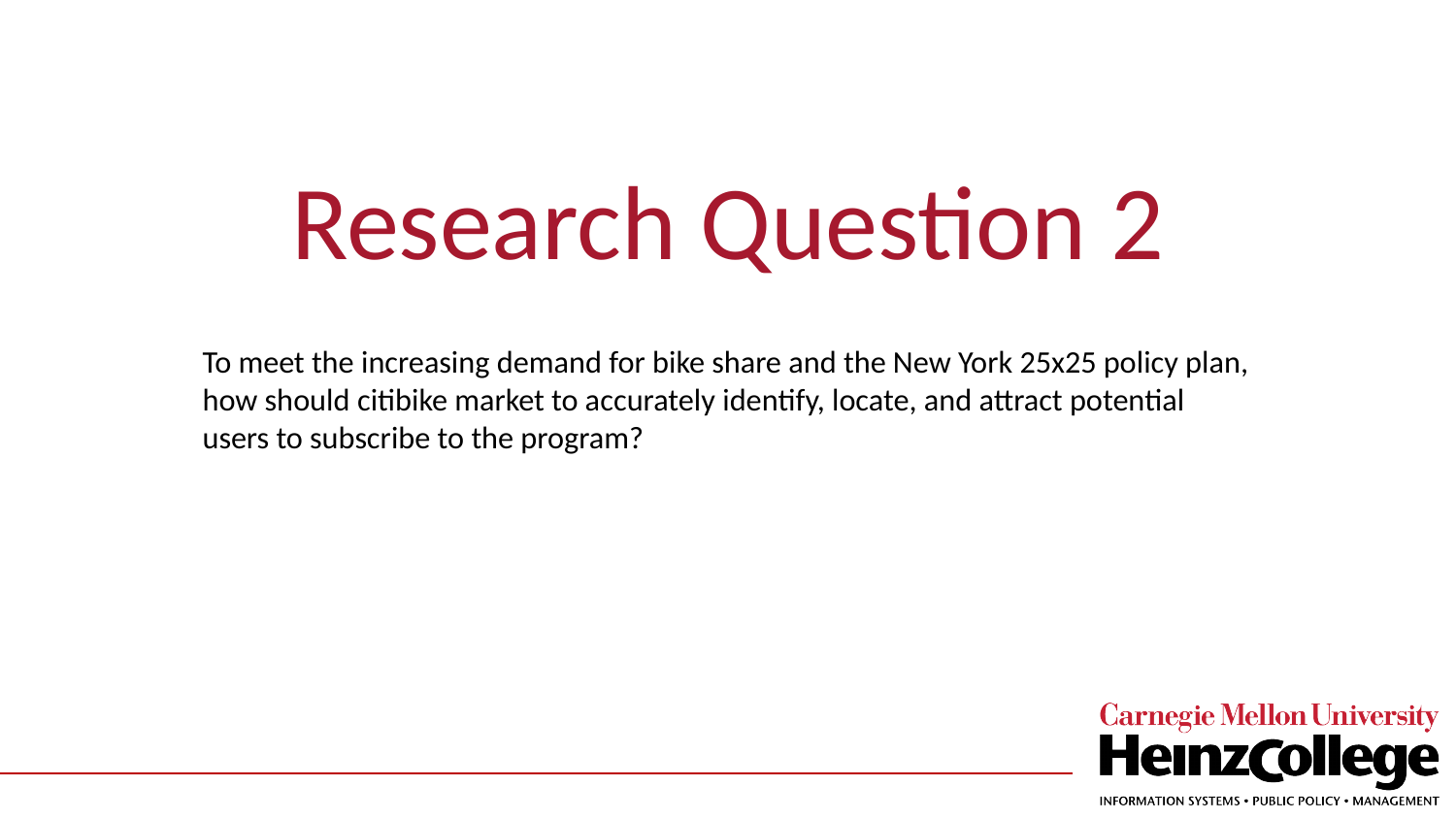

# Research Question 2
To meet the increasing demand for bike share and the New York 25x25 policy plan, how should citibike market to accurately identify, locate, and attract potential users to subscribe to the program?